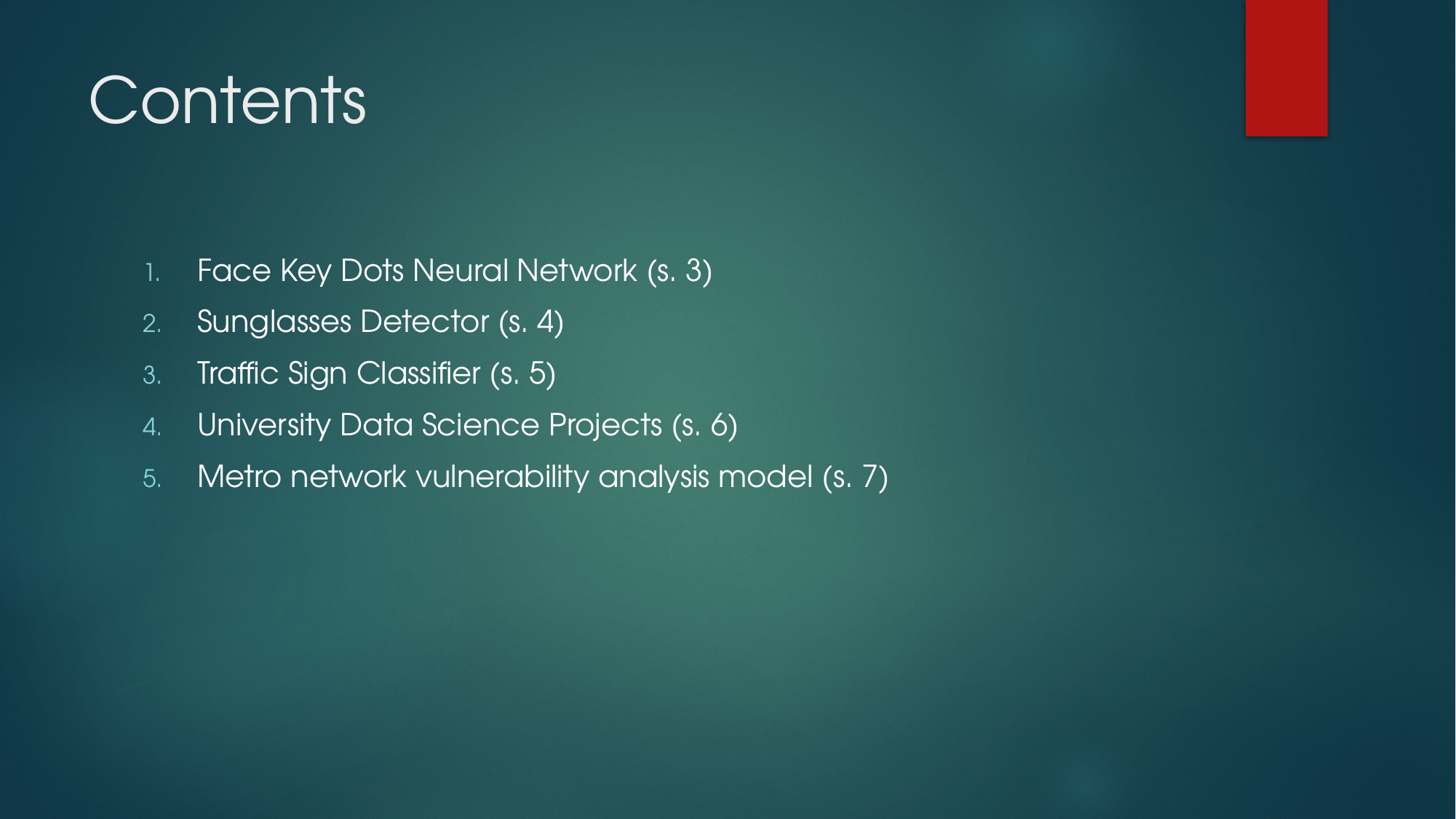

# Contents
Face Key Dots Neural Network (s. 3)
Sunglasses Detector (s. 4)
Traffic Sign Classifier (s. 5)
University Data Science Projects (s. 6)
Metro network vulnerability analysis model (s. 7)